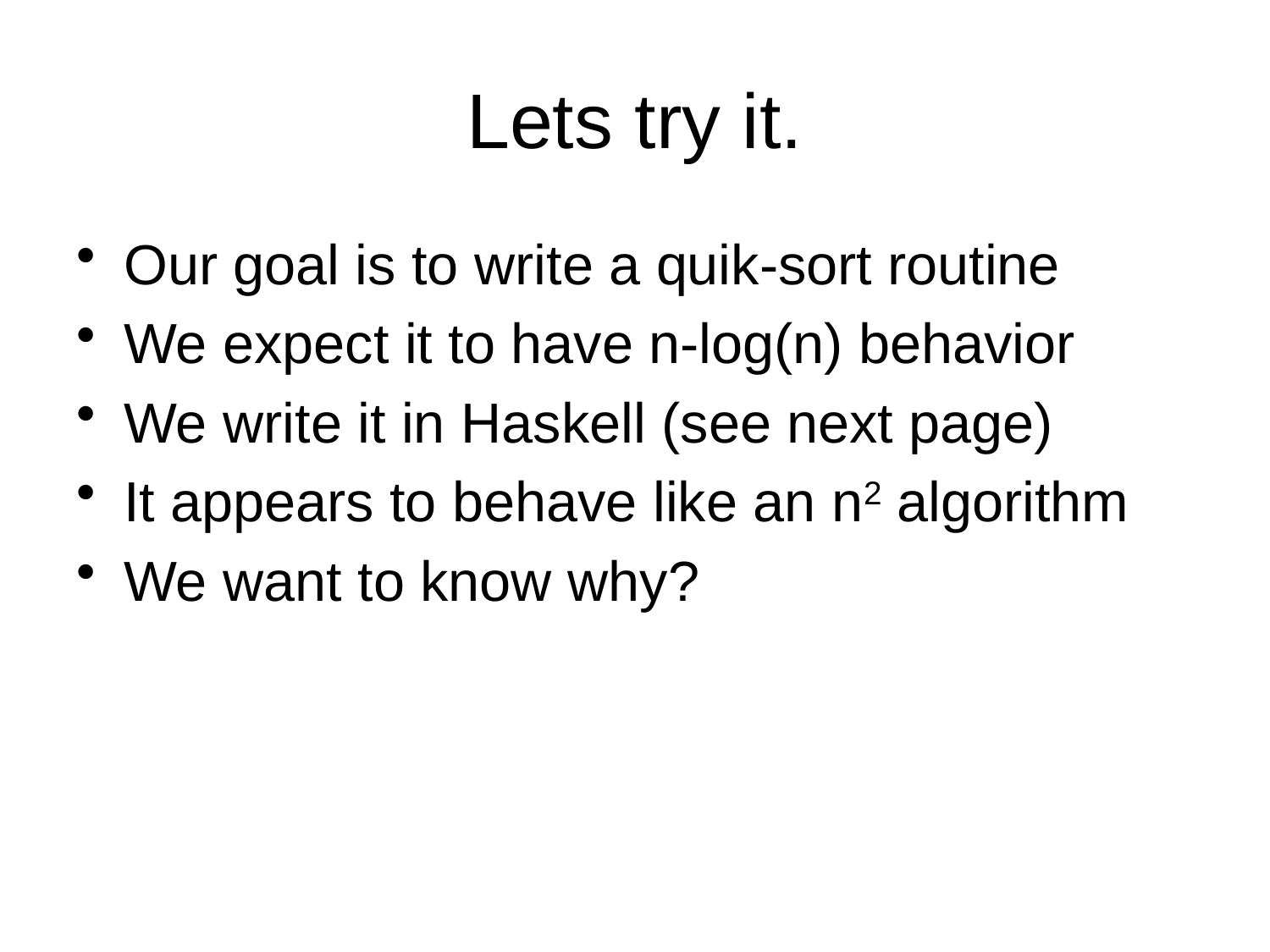

# Lets try it.
Our goal is to write a quik-sort routine
We expect it to have n-log(n) behavior
We write it in Haskell (see next page)
It appears to behave like an n2 algorithm
We want to know why?